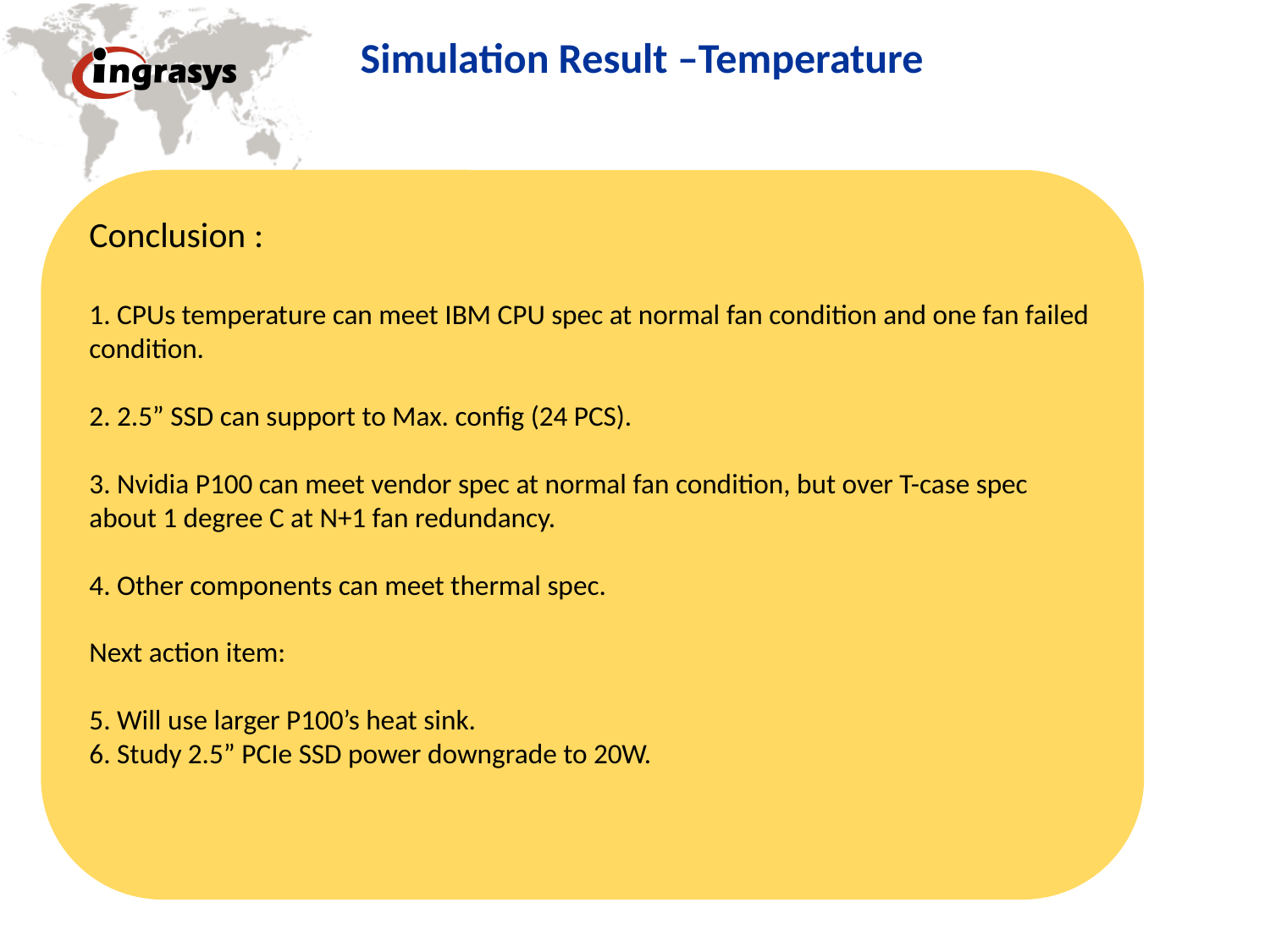

Simulation Result –Temperature
Conclusion :

 CPUs temperature can meet IBM CPU spec at normal fan condition and one fan failed condition.

 2.5” SSD can support to Max. config (24 PCS).

 Nvidia P100 can meet vendor spec at normal fan condition, but over T-case spec about 1 degree C at N+1 fan redundancy.

 Other components can meet thermal spec.

Next action item:

 Will use larger P100’s heat sink.
 Study 2.5” PCIe SSD power downgrade to 20W.